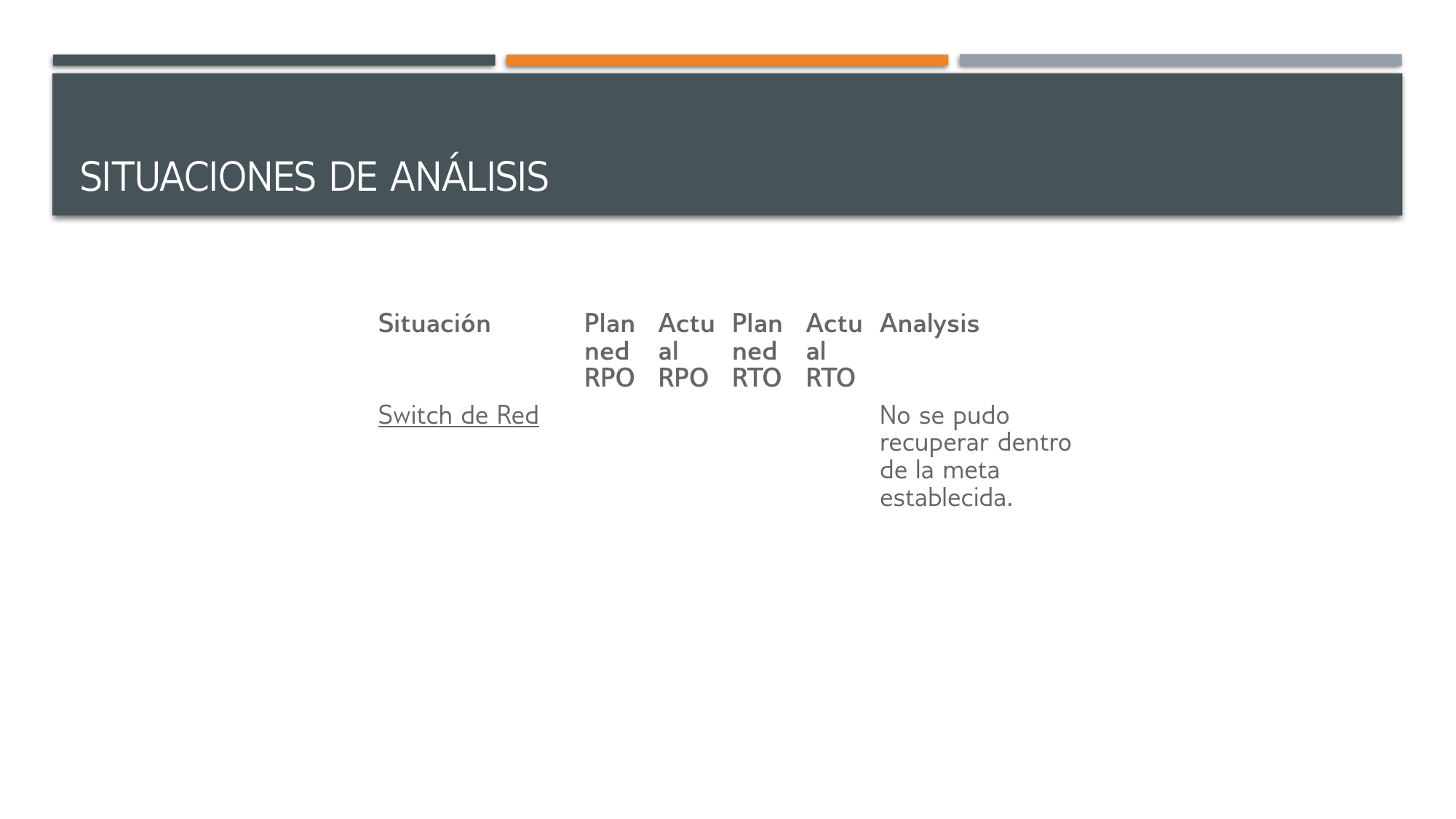

# Situaciones de análisis
| Situación | Planned RPO | Actual RPO | Planned RTO | Actual RTO | Analysis |
| --- | --- | --- | --- | --- | --- |
| Switch de Red |  |  |  |  | No se pudo recuperar dentro de la meta establecida. |